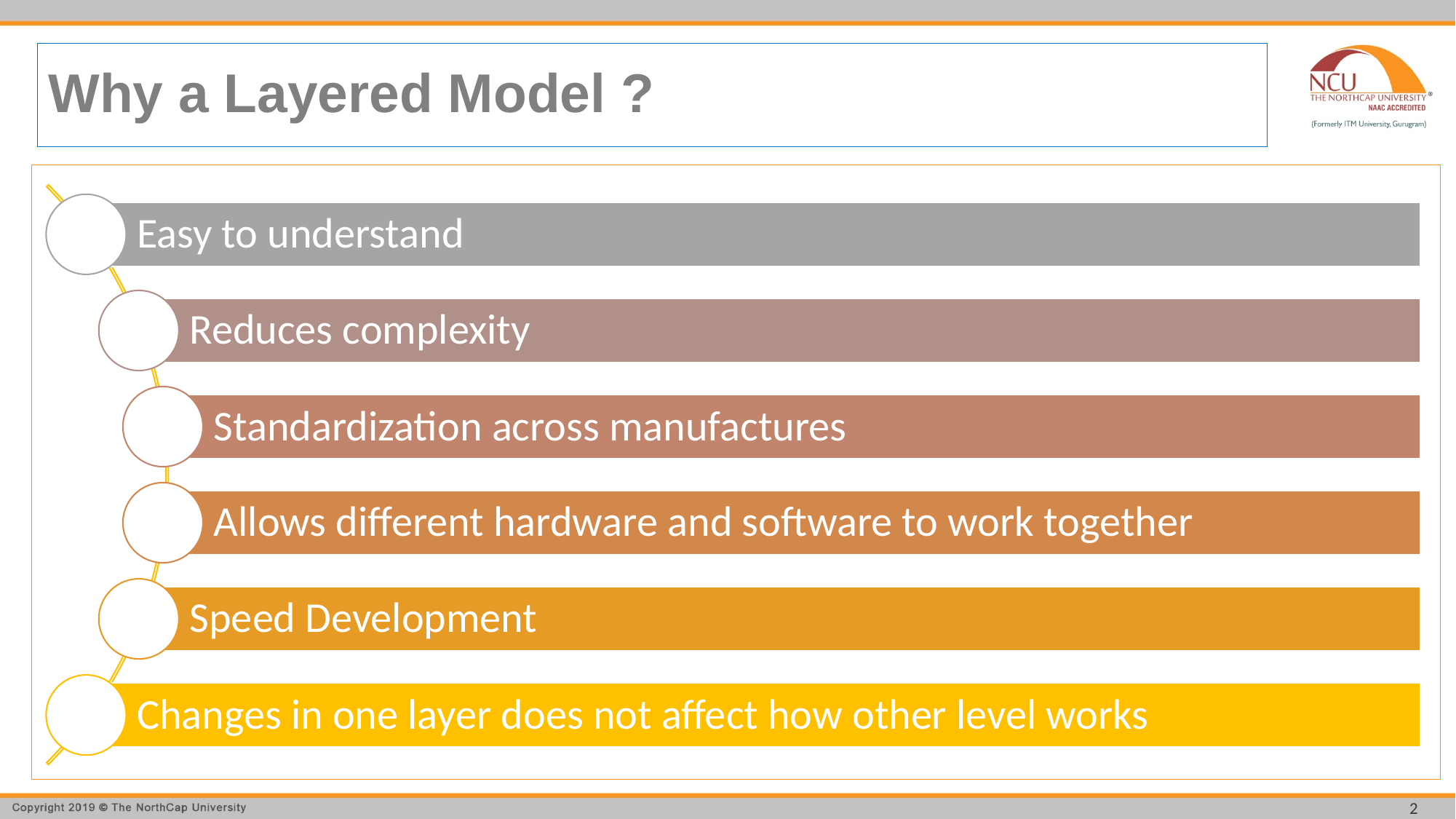

# Why a Layered Model ?

Easy to understand
Reduces complexity
Standardization across manufactures
Allows different hardware and software to work together
Speed Development
Changes in one layer does not affect how other level works
2